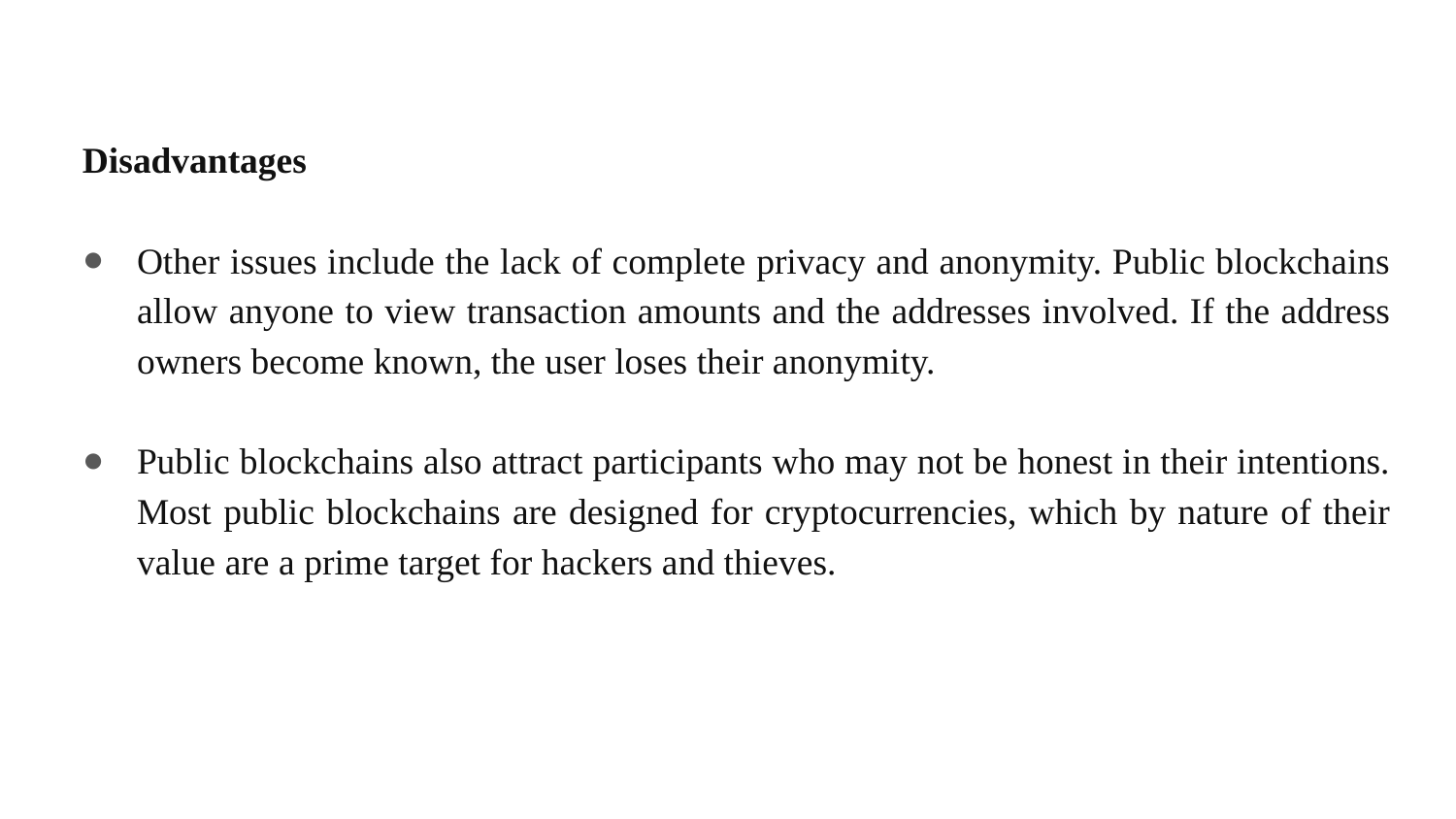

Disadvantages

Other issues include the lack of complete privacy and anonymity. Public blockchains allow anyone to view transaction amounts and the addresses involved. If the address owners become known, the user loses their anonymity.

Public blockchains also attract participants who may not be honest in their intentions. Most public blockchains are designed for cryptocurrencies, which by nature of their value are a prime target for hackers and thieves.